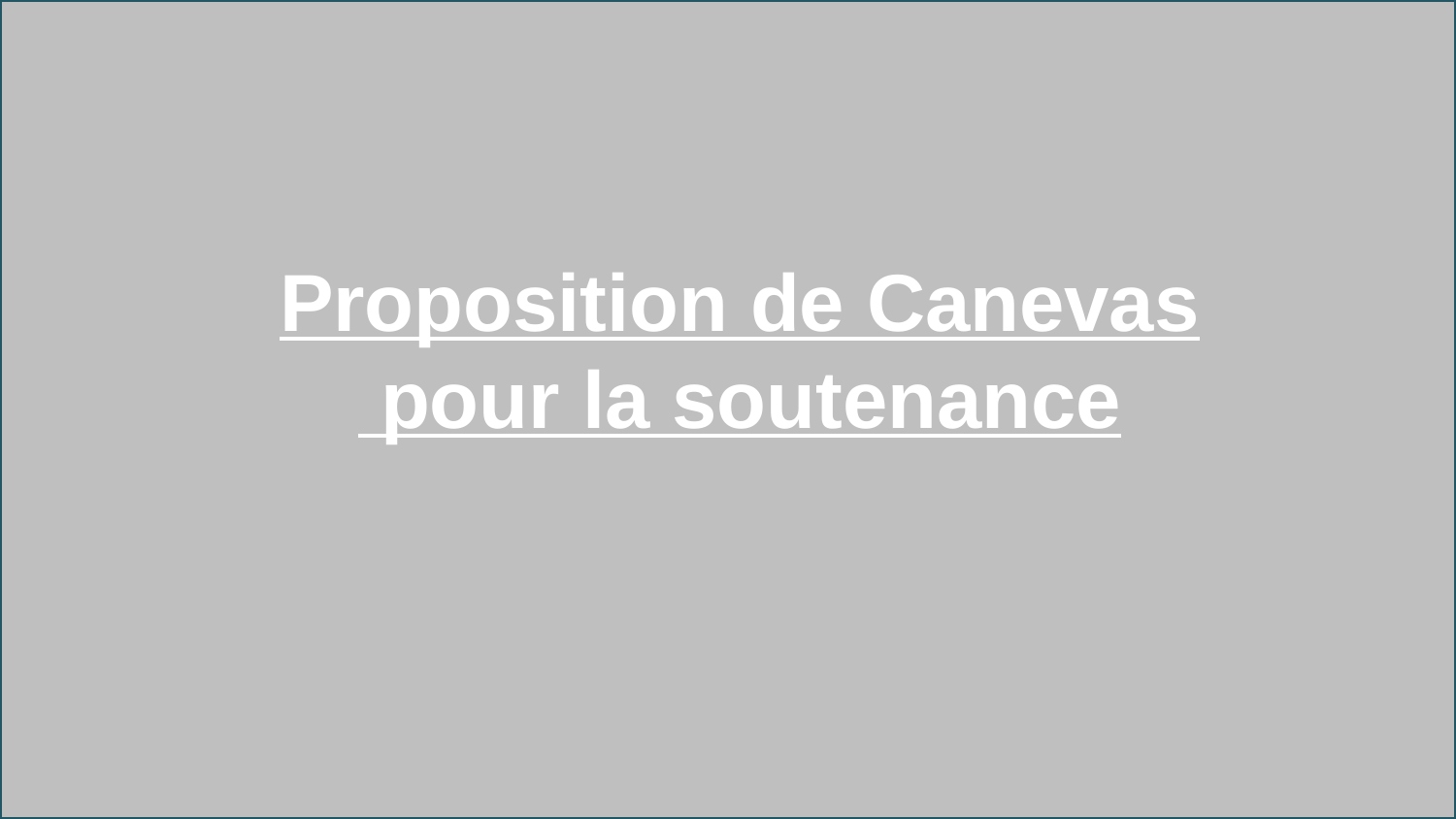

Proposition de Canevas
 pour la soutenance

Site de location - vente - déménagement et de gestion immobilière